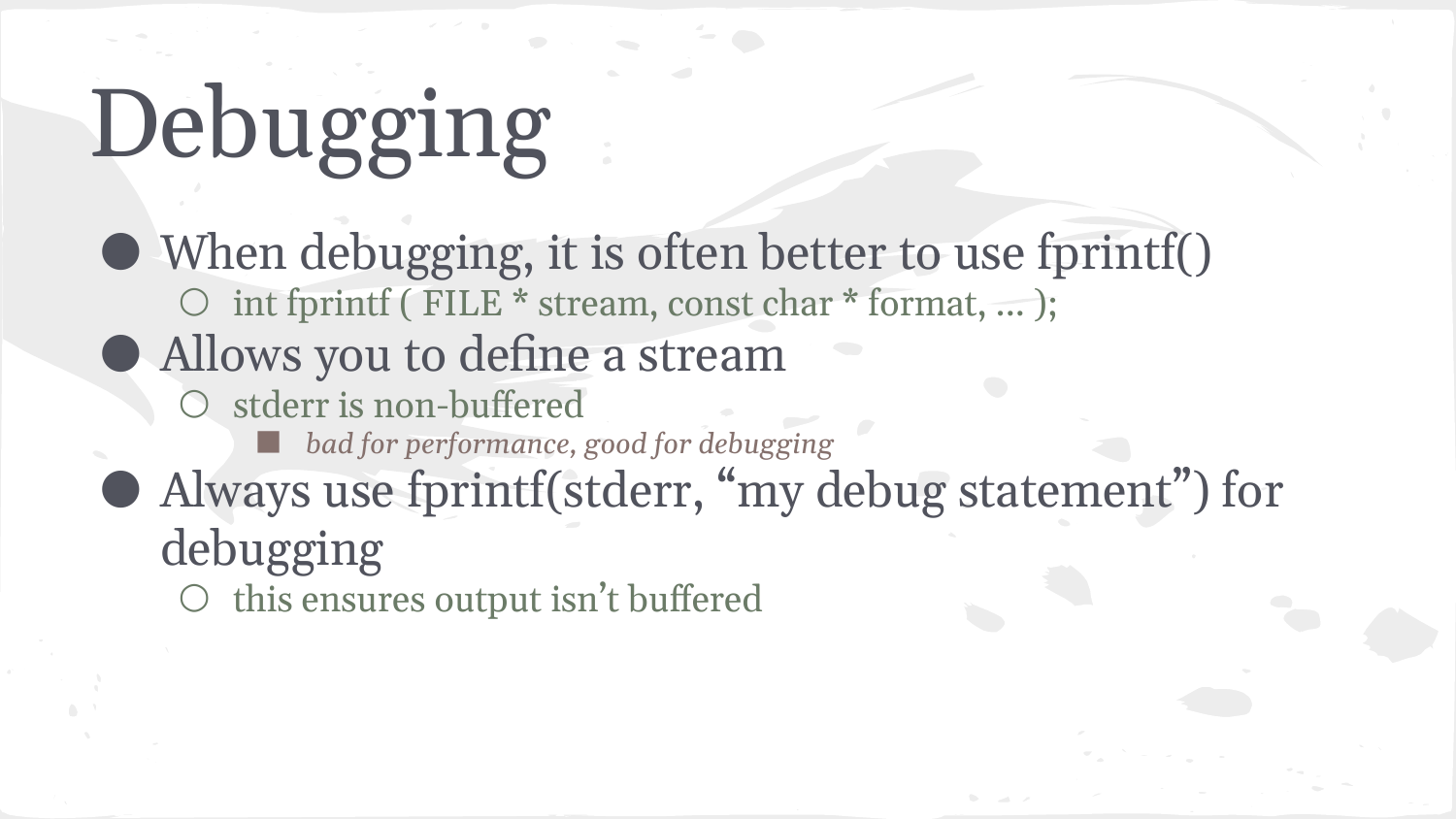

# Debugging
When debugging, it is often better to use fprintf()
int fprintf ( FILE * stream, const char * format, ... );
Allows you to define a stream
stderr is non-buffered
bad for performance, good for debugging
Always use fprintf(stderr, “my debug statement”) for debugging
this ensures output isn’t buffered